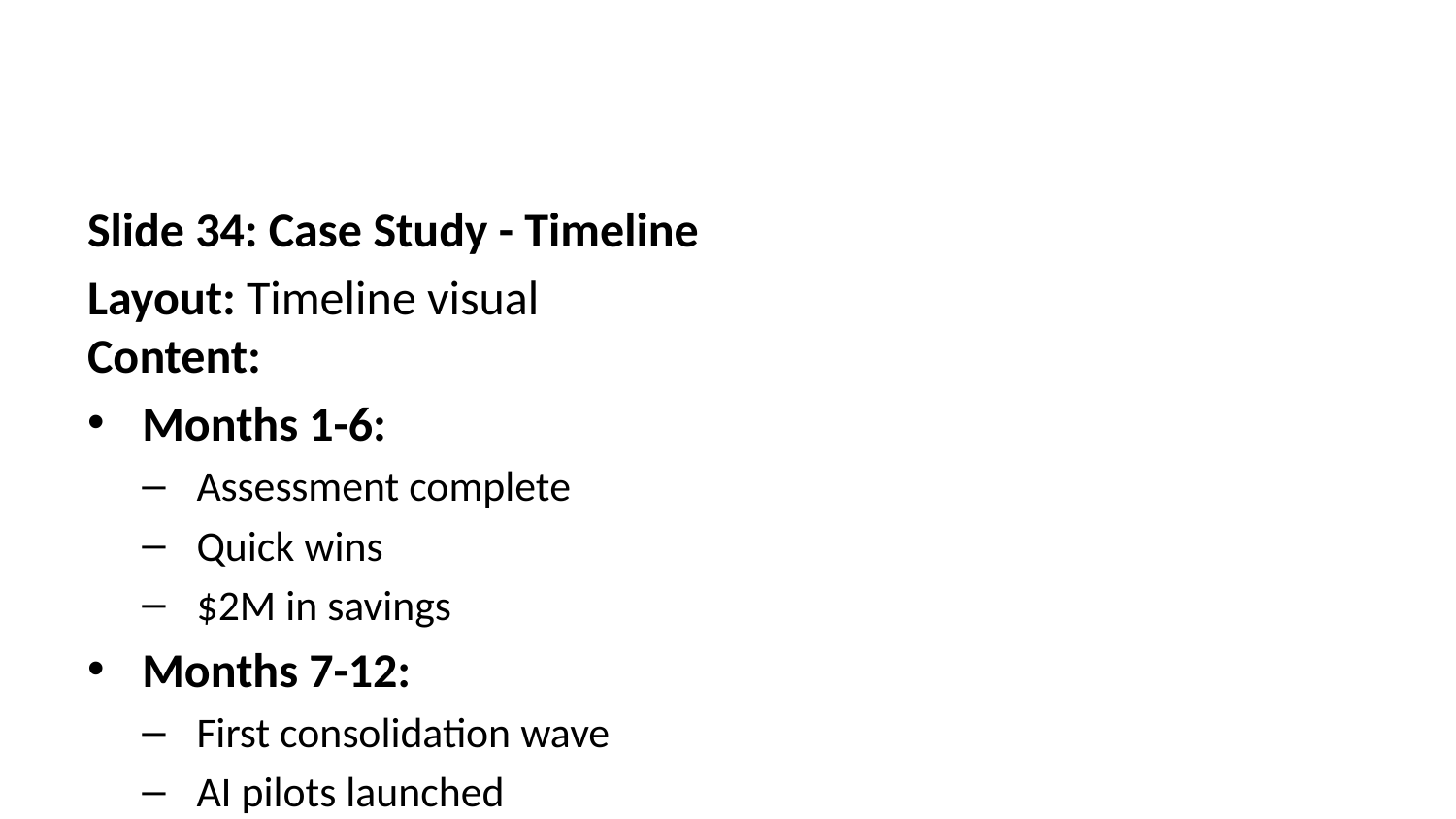

Slide 34: Case Study - Timeline
Layout: Timeline visual
Content:
Months 1-6:
Assessment complete
Quick wins
$2M in savings
Months 7-12:
First consolidation wave
AI pilots launched
$6M cumulative savings
Months 13-18:
Second consolidation wave
Process standardization established
Months 19-24:
Final wave
$12M run-rate achieved
Governance in place
Visual: Timeline with milestone markers
Speaker Notes: Show value realization pace